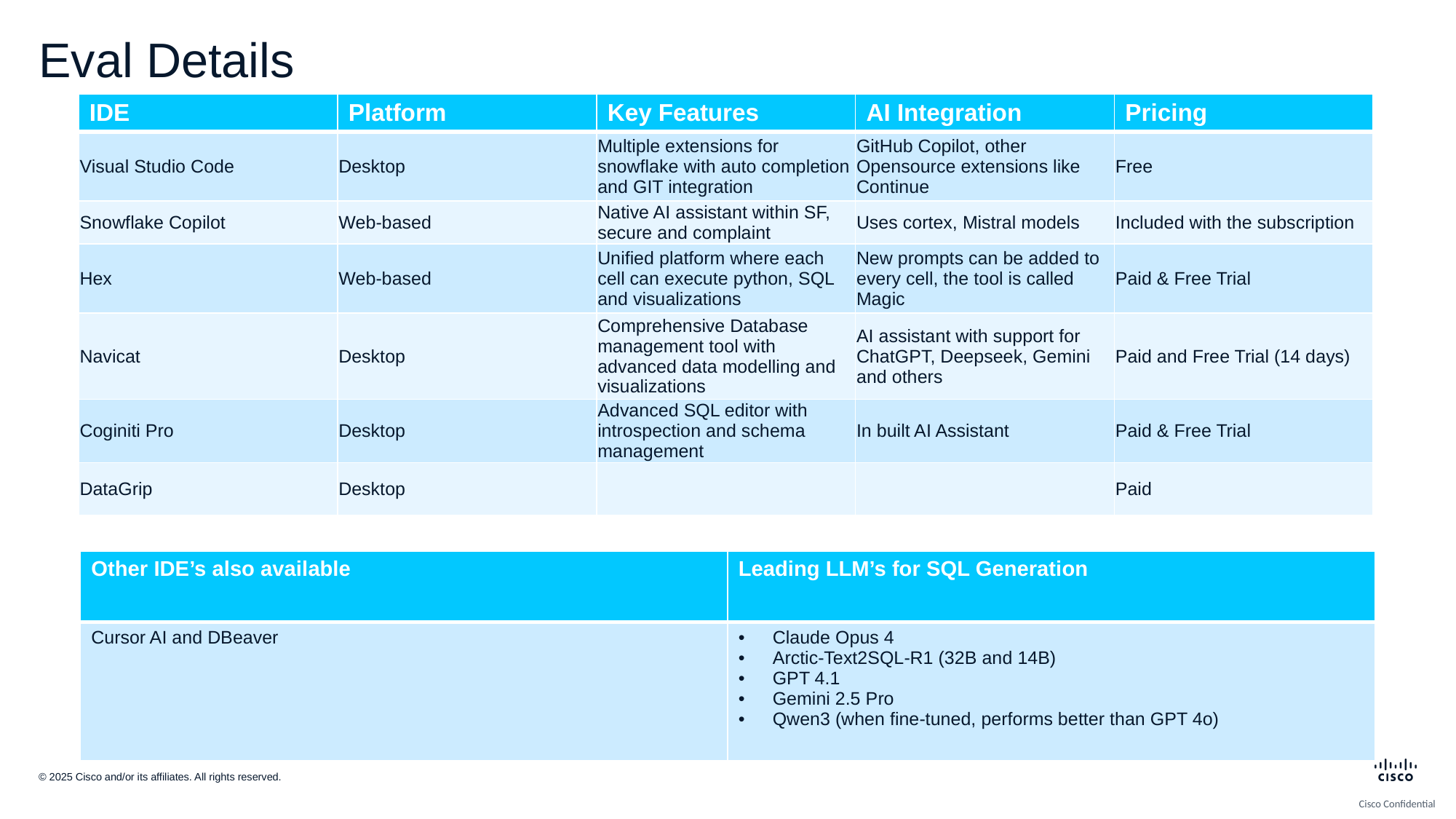

# Eval Details
| IDE | Platform | Key Features | AI Integration | Pricing |
| --- | --- | --- | --- | --- |
| Visual Studio Code | Desktop | Multiple extensions for snowflake with auto completion and GIT integration | GitHub Copilot, other Opensource extensions like Continue | Free |
| Snowflake Copilot | Web-based | Native AI assistant within SF, secure and complaint | Uses cortex, Mistral models | Included with the subscription |
| Hex | Web-based | Unified platform where each cell can execute python, SQL and visualizations | New prompts can be added to every cell, the tool is called Magic | Paid & Free Trial |
| Navicat | Desktop | Comprehensive Database management tool with advanced data modelling and visualizations | AI assistant with support for ChatGPT, Deepseek, Gemini and others | Paid and Free Trial (14 days) |
| Coginiti Pro | Desktop | Advanced SQL editor with introspection and schema management | In built AI Assistant | Paid & Free Trial |
| DataGrip | Desktop |  |  | Paid |
| Other IDE’s also available | Leading LLM’s for SQL Generation |
| --- | --- |
| Cursor AI and DBeaver | Claude Opus 4 Arctic-Text2SQL-R1 (32B and 14B) GPT 4.1 Gemini 2.5 Pro Qwen3 (when fine-tuned, performs better than GPT 4o) |